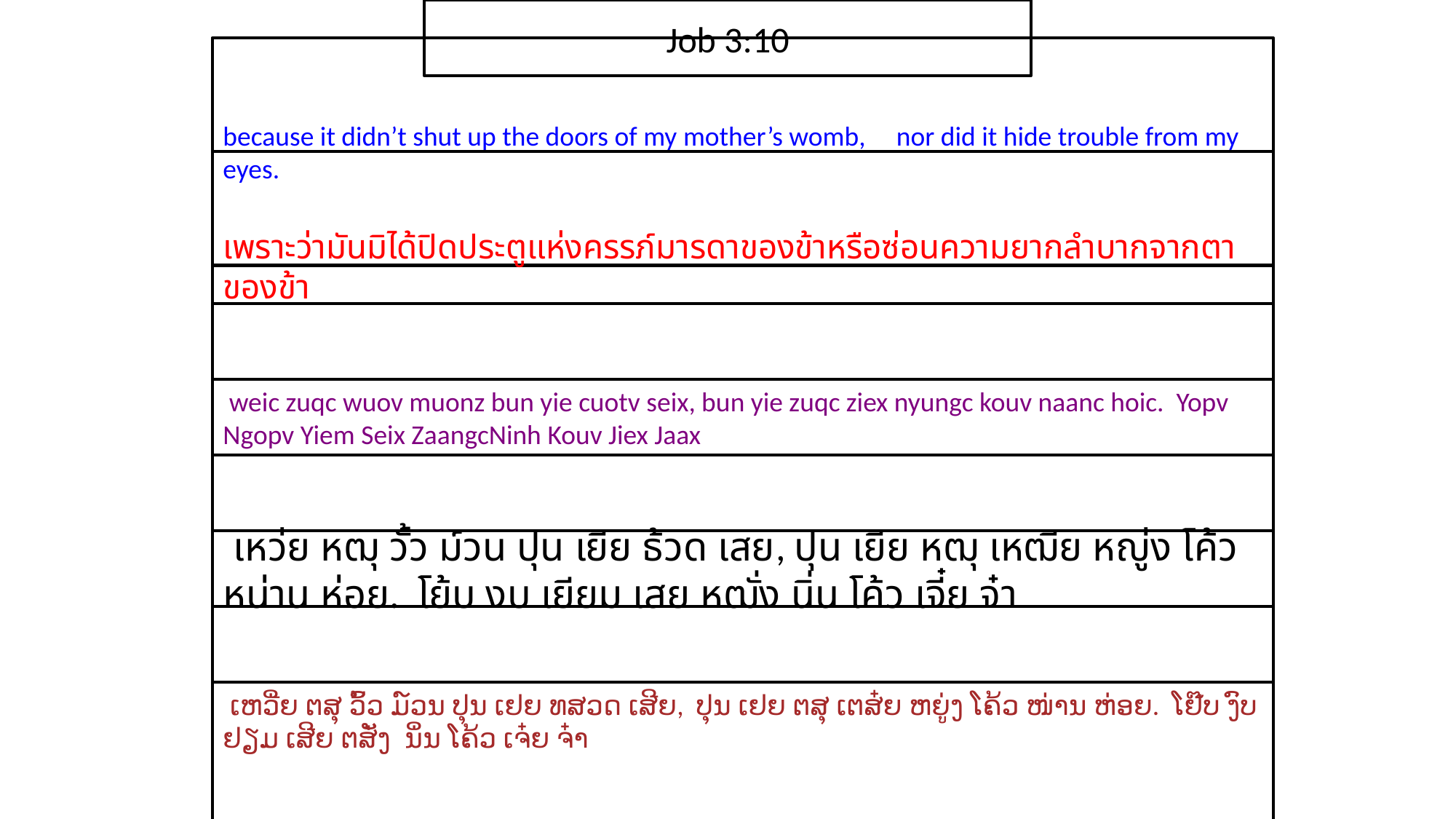

Job 3:10
because it didn’t shut up the doors of my mother’s womb,     nor did it hide trouble from my eyes.
เพราะ​ว่า​มัน​มิได้​ปิด​ประตู​แห่ง​ครรภ์​มารดา​ของ​ข้าหรือ​ซ่อน​ความ​ยาก​ลำบาก​จาก​ตา​ของ​ข้า
 weic zuqc wuov muonz bun yie cuotv seix, bun yie zuqc ziex nyungc kouv naanc hoic.  Yopv Ngopv Yiem Seix ZaangcNinh Kouv Jiex Jaax
 เหว่ย หฒุ วั้ว ม์วน ปุน เยีย ธ้วด เสย, ปุน เยีย หฒุ เหฒีย หญู่ง โค้ว หน่าน ห่อย.  โย้บ งบ เยียม เสย หฒั่ง นิ่น โค้ว เจี๋ย จ๋า
 ເຫວີ່ຍ ຕສຸ ວົ້ວ ມ໌ວນ ປຸນ ເຢຍ ທສວດ ເສີຍ,  ປຸນ ເຢຍ ຕສຸ ເຕສ໋ຍ ຫຍູ່ງ ໂຄ້ວ ໜ່ານ ຫ່ອຍ.  ໂຢ໊ບ ງົບ ຢຽມ ເສີຍ ຕສັ່ງ  ນິ່ນ ໂຄ້ວ ເຈ໋ຍ ຈ໋າ